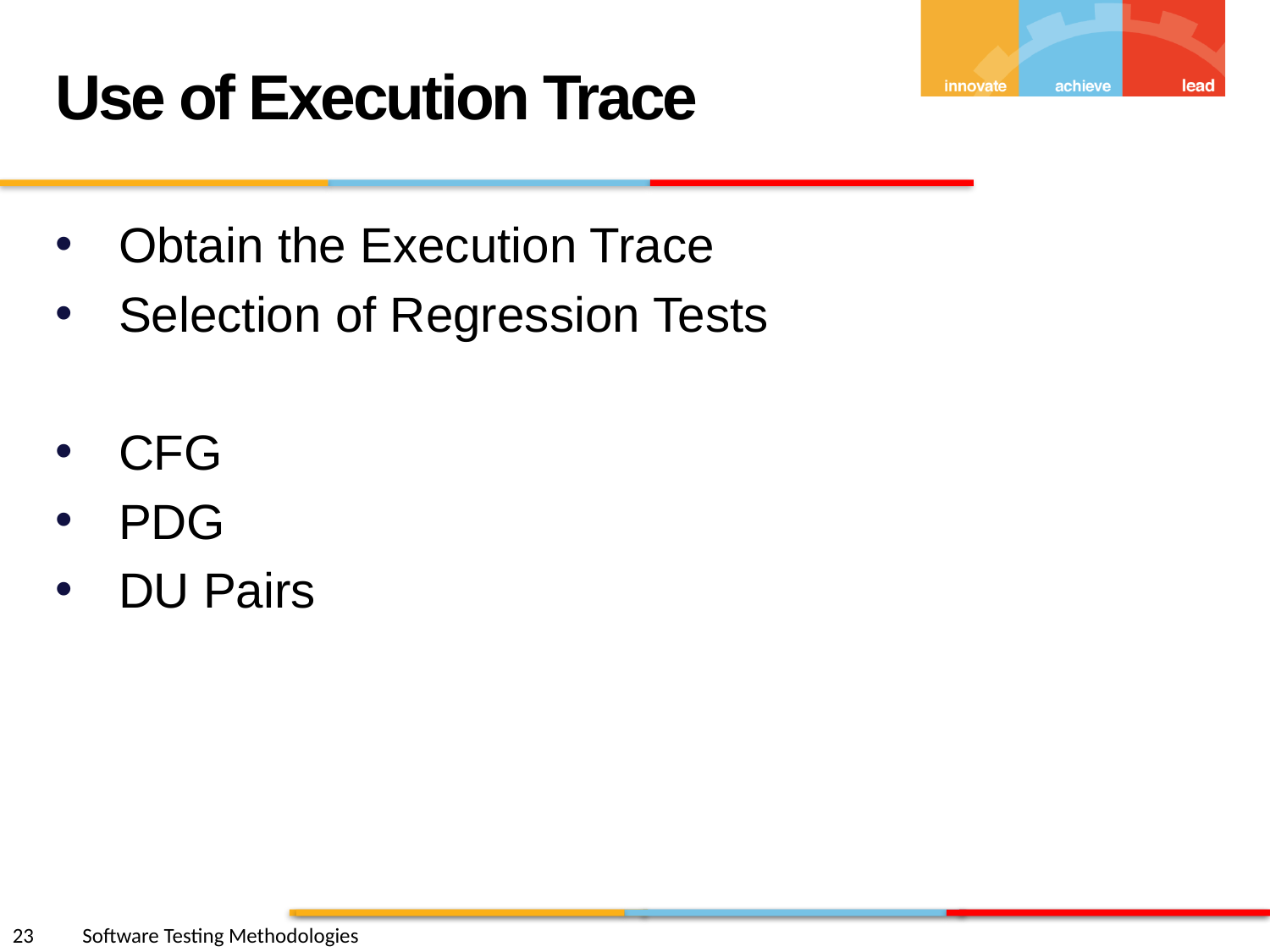

Use of Execution Trace
Obtain the Execution Trace
Selection of Regression Tests

CFG
PDG
DU Pairs